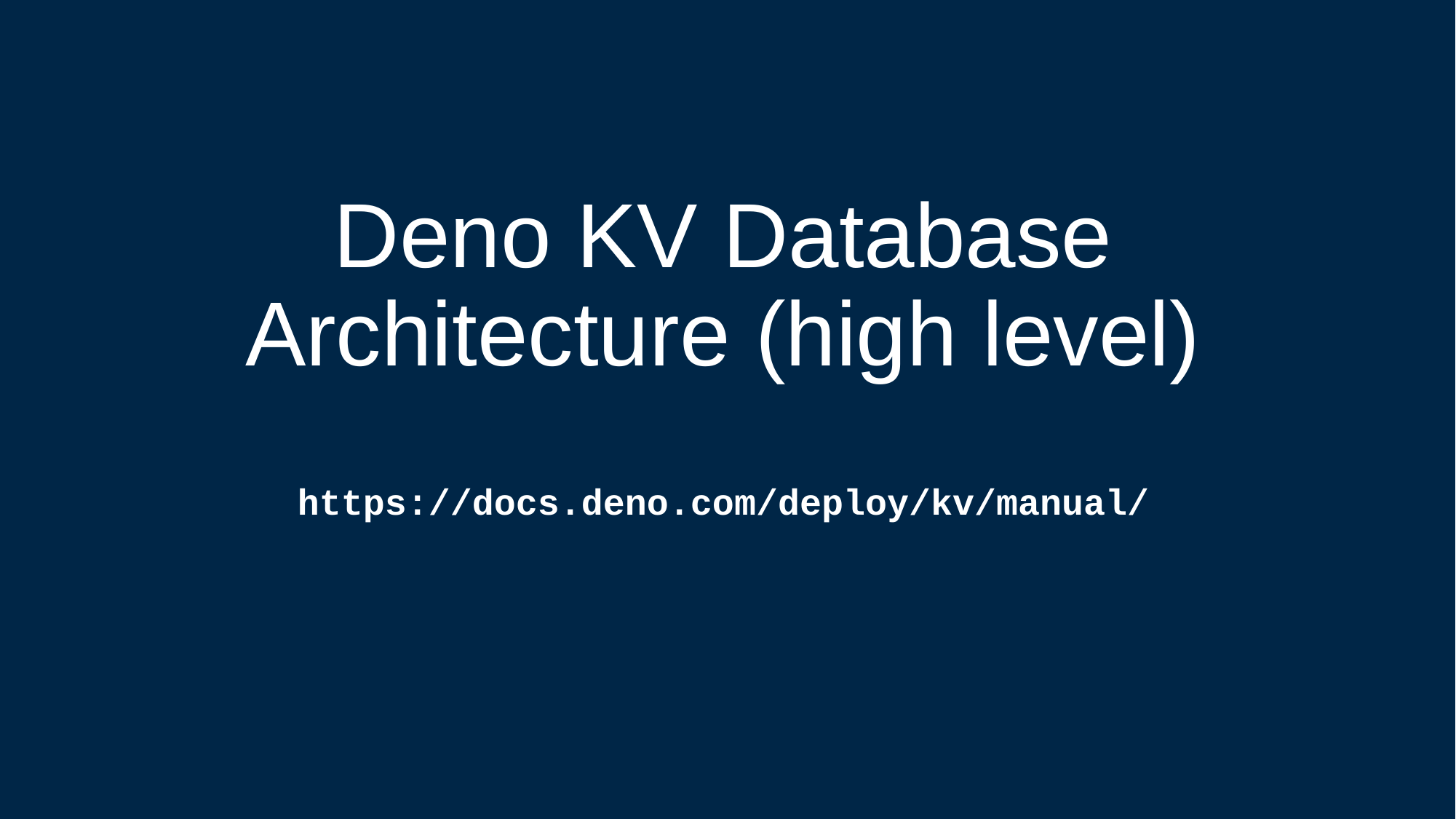

# Deno KV Database Architecture (high level) https://docs.deno.com/deploy/kv/manual/